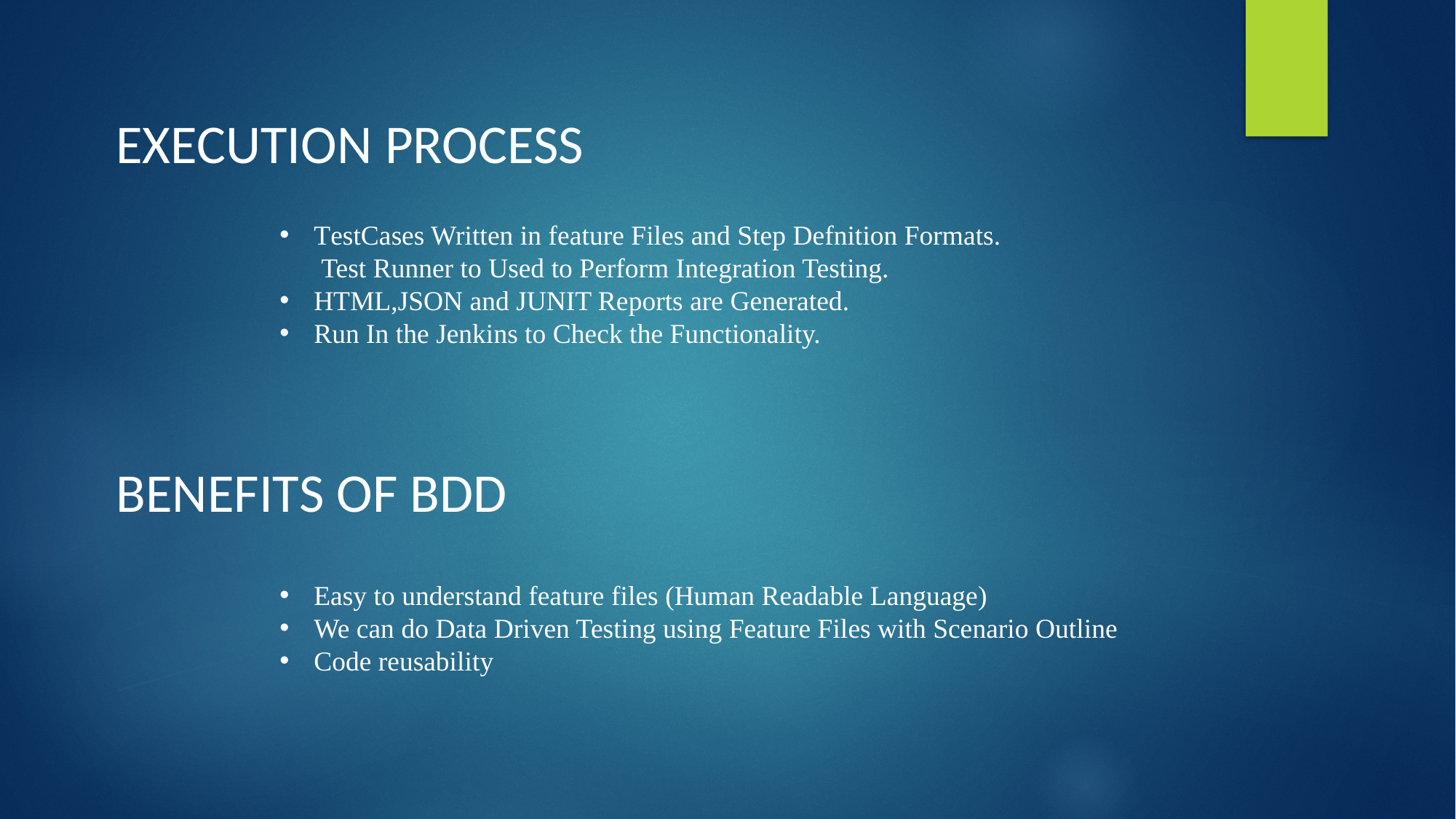

EXECUTION PROCESS
TestCases Written in feature Files and Step Defnition Formats.
      Test Runner to Used to Perform Integration Testing.
HTML,JSON and JUNIT Reports are Generated.
Run In the Jenkins to Check the Functionality.
BENEFITS OF BDD
Easy to understand feature files (Human Readable Language)
We can do Data Driven Testing using Feature Files with Scenario Outline
Code reusability